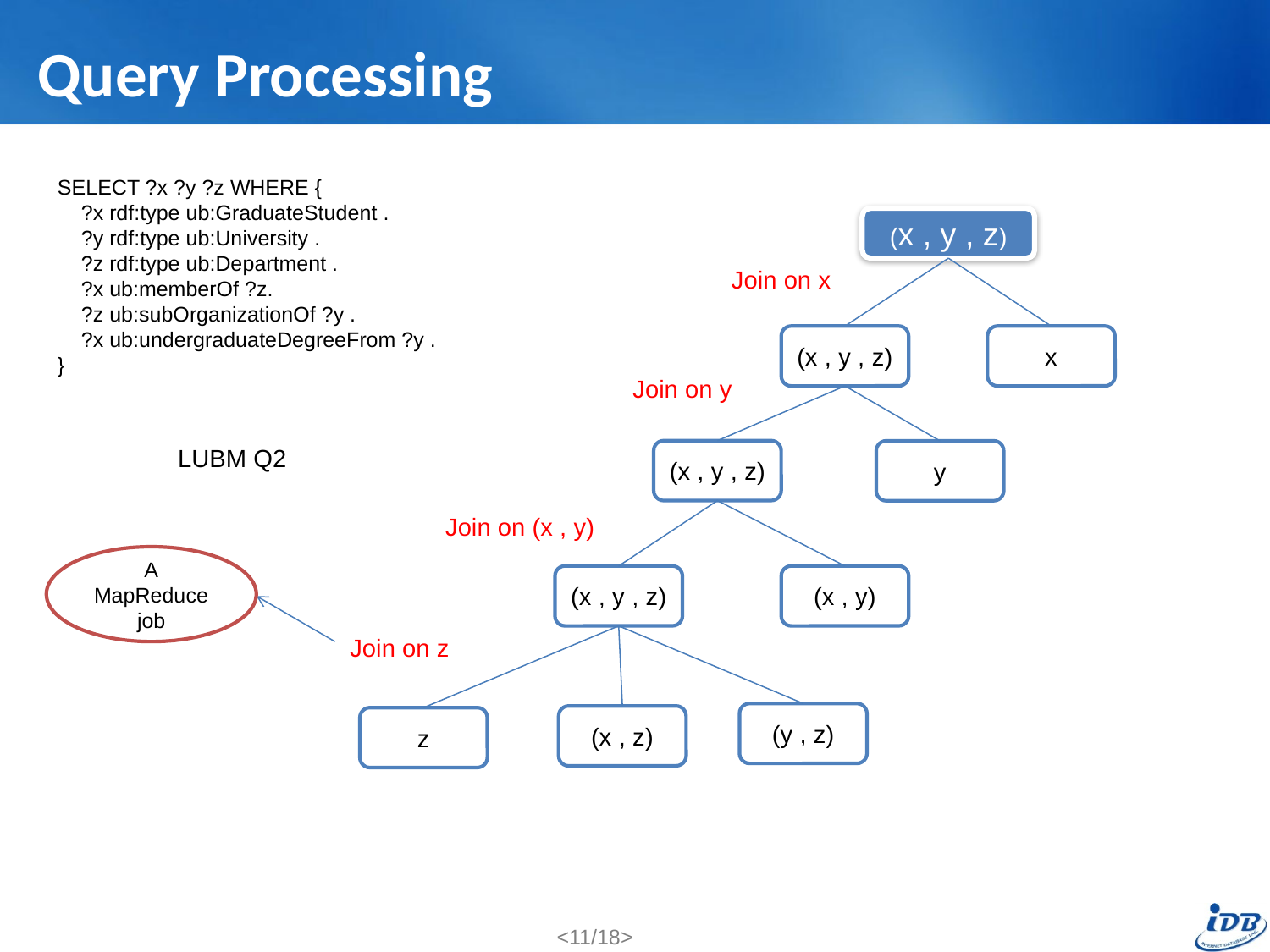

# Query Processing

SELECT ?x ?y ?z WHERE {
    ?x rdf:type ub:GraduateStudent .
    ?y rdf:type ub:University .
    ?z rdf:type ub:Department .
    ?x ub:memberOf ?z.
    ?z ub:subOrganizationOf ?y .
    ?x ub:undergraduateDegreeFrom ?y .
}
(x , y , z)
Join on x
(x , y , z)
x
Join on y
LUBM Q2
(x , y , z)
y
Join on (x , y)
A
MapReduce job
(x , y , z)
(x , y)
Join on z
(y , z)
(x , z)
z